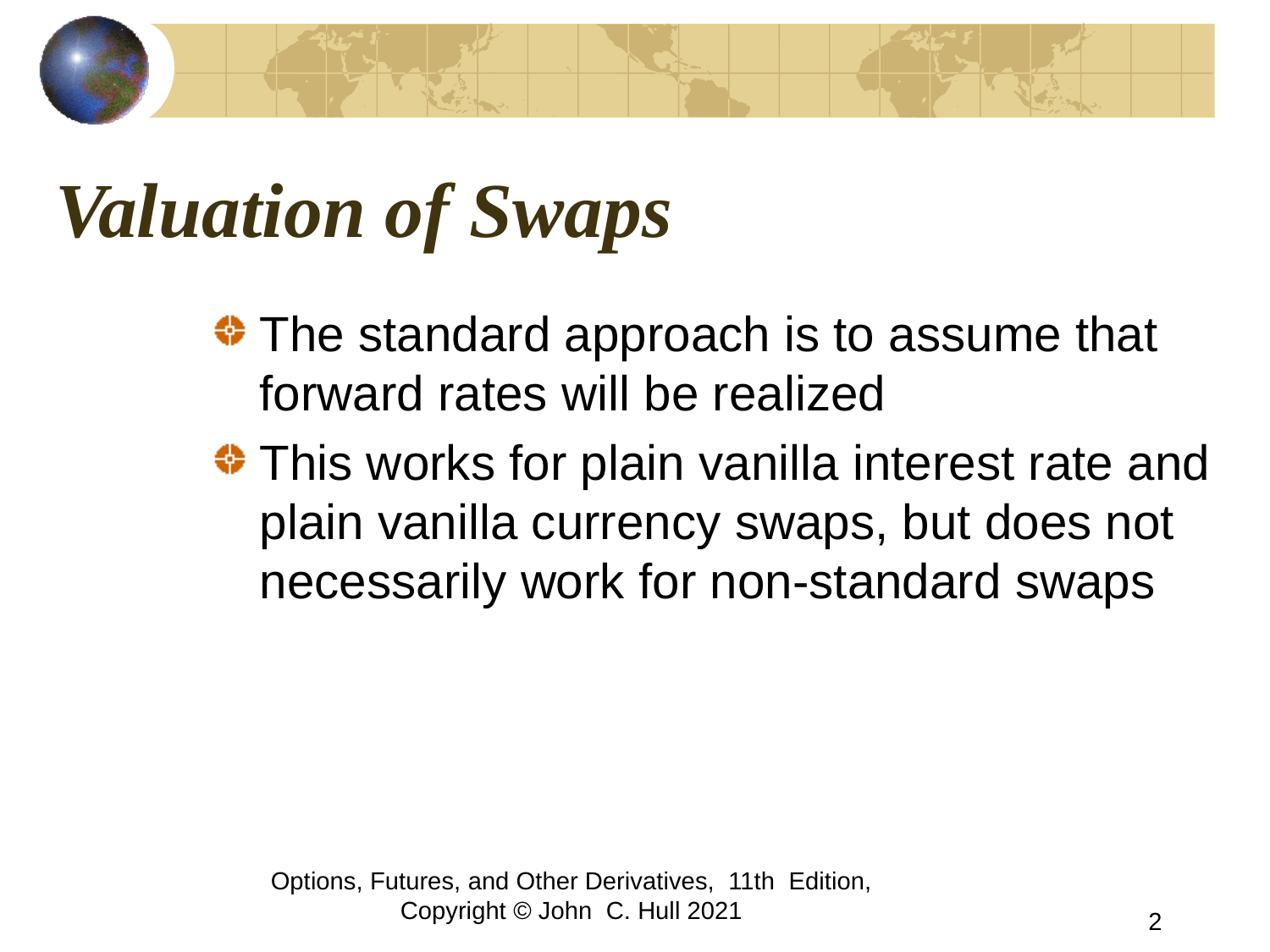

# Valuation of Swaps
The standard approach is to assume that forward rates will be realized
This works for plain vanilla interest rate and plain vanilla currency swaps, but does not necessarily work for non-standard swaps
Options, Futures, and Other Derivatives,  11th  Edition, Copyright © John  C. Hull 2021
2